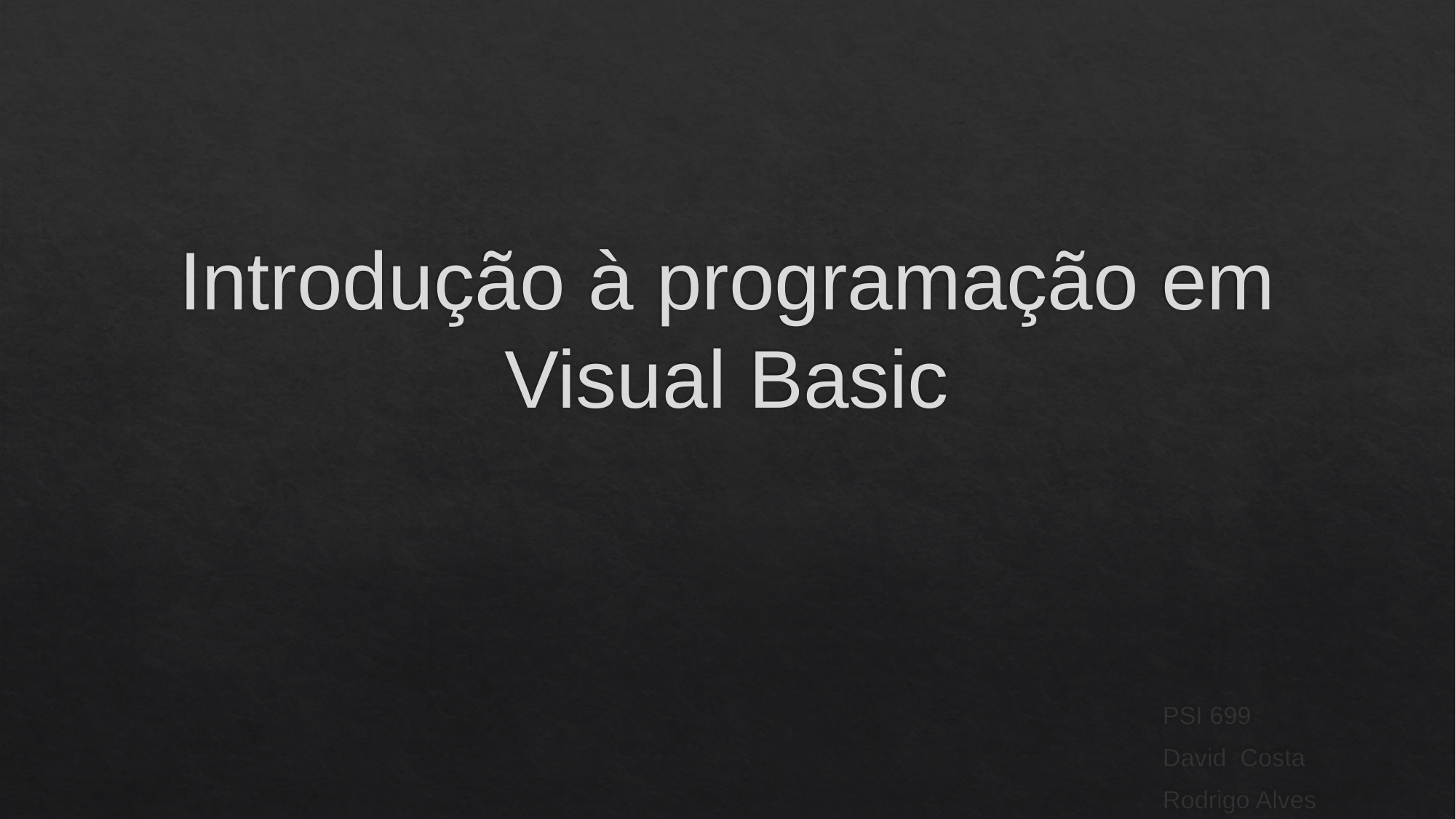

# Introdução à programação em Visual Basic
PSI 699
David  Costa
Rodrigo Alves